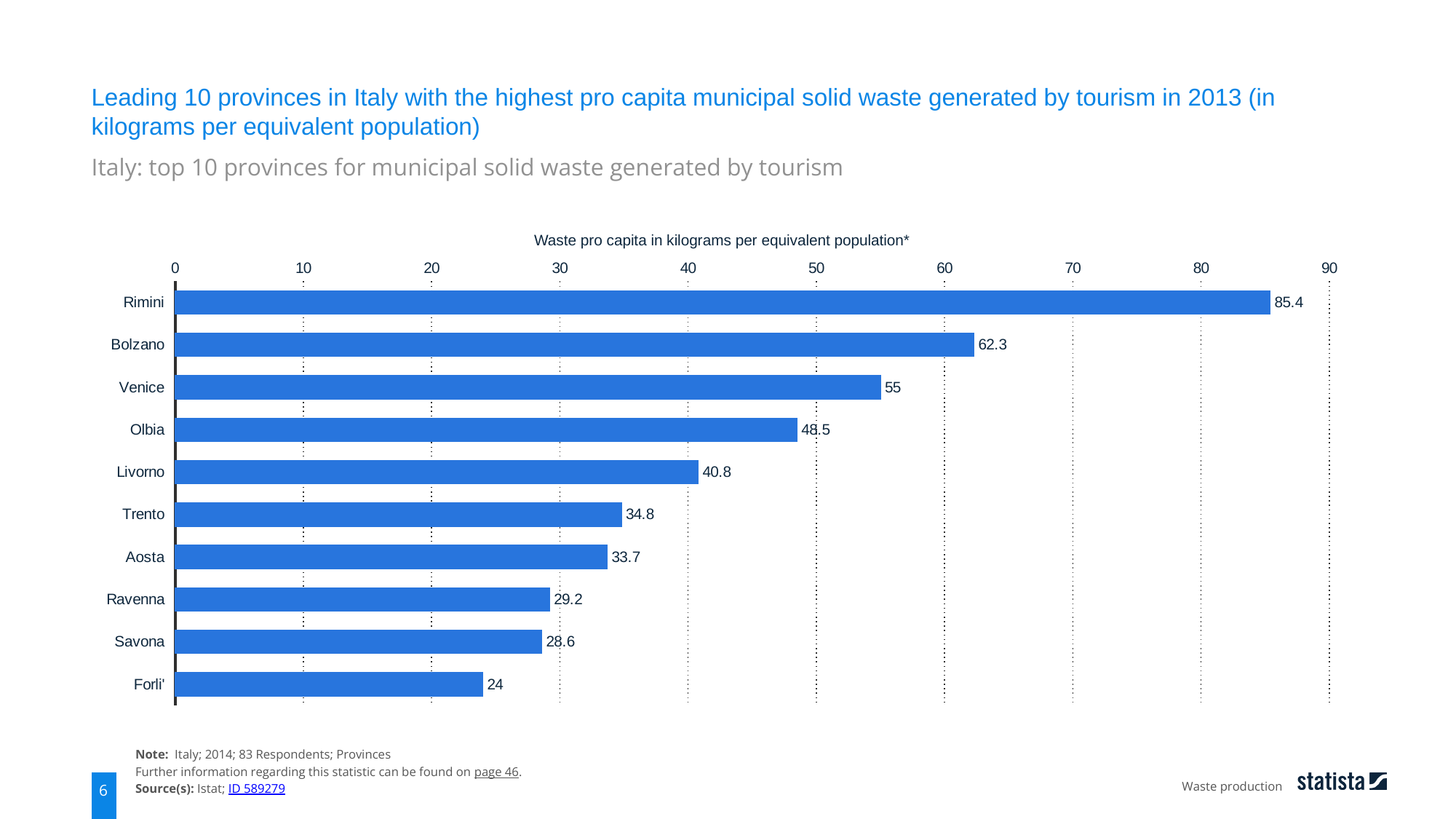

Leading 10 provinces in Italy with the highest pro capita municipal solid waste generated by tourism in 2013 (in kilograms per equivalent population)
Italy: top 10 provinces for municipal solid waste generated by tourism
Waste pro capita in kilograms per equivalent population*

### Chart

| Category | data |
|---|---|
| Rimini | 85.4 |
| Bolzano | 62.3 |
| Venice | 55.0 |
| Olbia | 48.5 |
| Livorno | 40.8 |
| Trento | 34.8 |
| Aosta | 33.7 |
| Ravenna | 29.2 |
| Savona | 28.6 |
| Forli' | 24.0 |
Note:  Italy; 2014; 83 Respondents; Provinces
Further information regarding this statistic can be found on page 46.
Source(s): Istat; ID 589279
Waste production

6